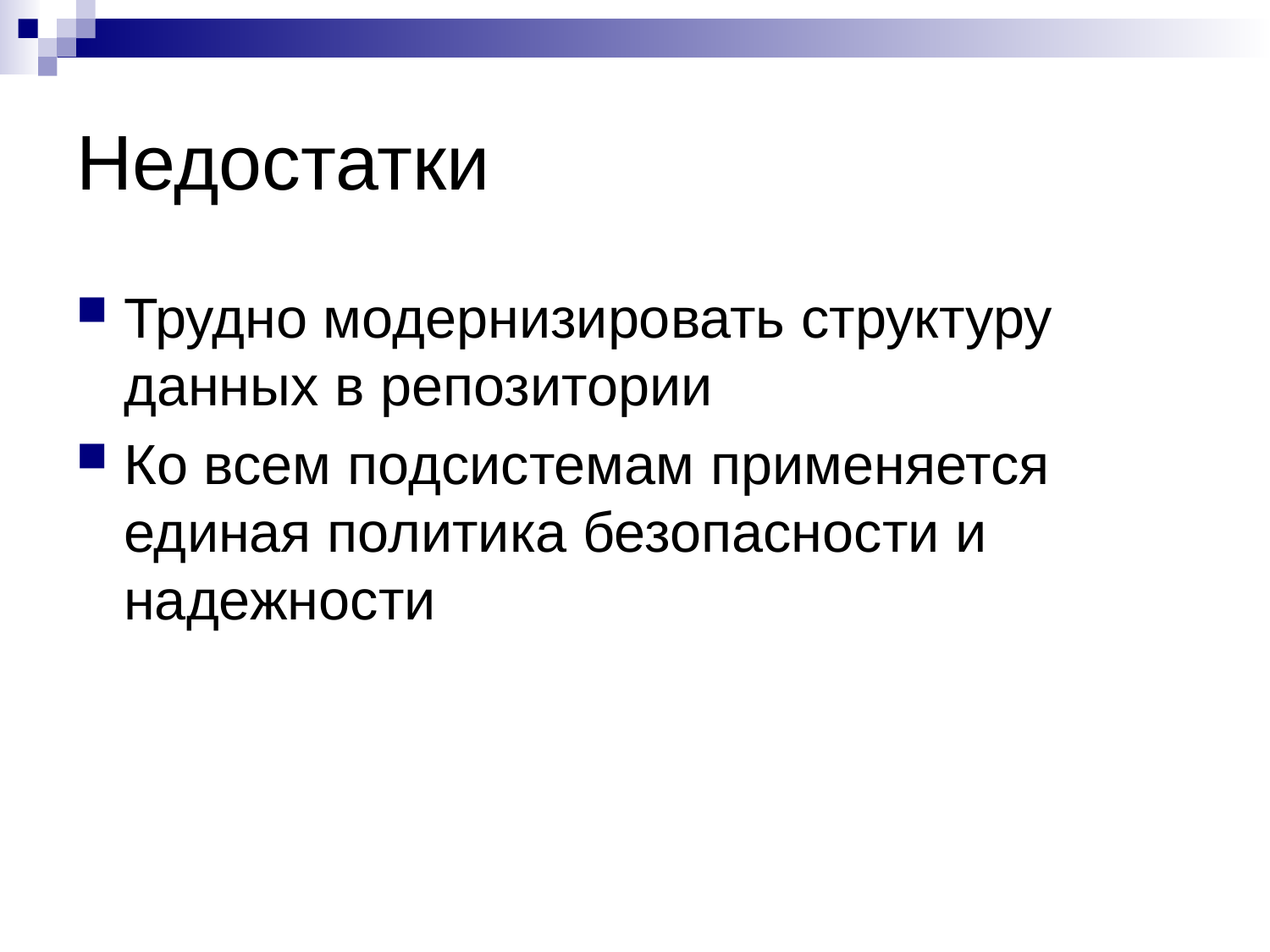

# Недостатки
Трудно модернизировать структуру данных в репозитории
Ко всем подсистемам применяется единая политика безопасности и надежности